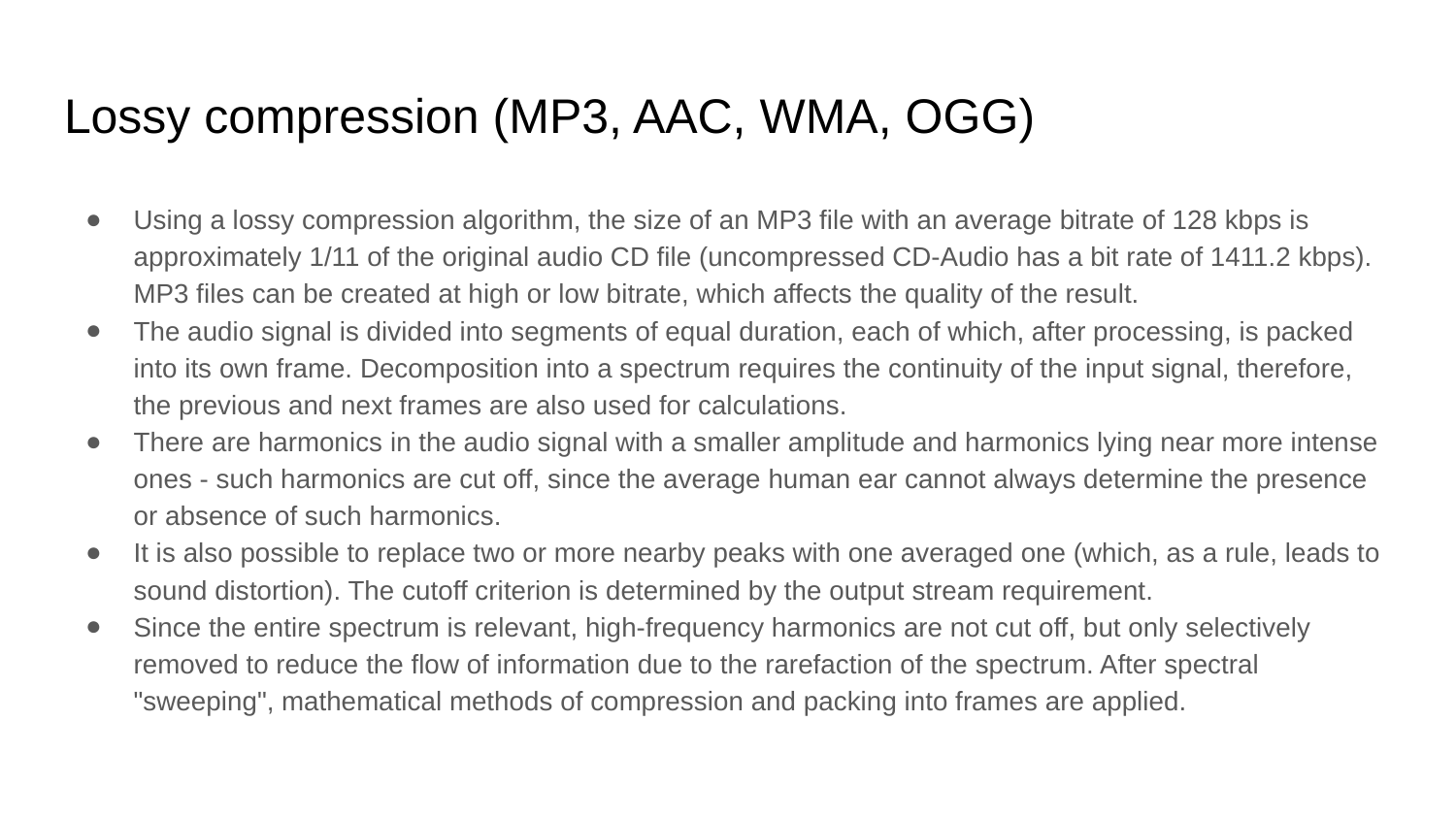

# Lossy compression (MP3, AAC, WMA, OGG)
Using a lossy compression algorithm, the size of an MP3 file with an average bitrate of 128 kbps is approximately 1/11 of the original audio CD file (uncompressed CD-Audio has a bit rate of 1411.2 kbps). MP3 files can be created at high or low bitrate, which affects the quality of the result.
The audio signal is divided into segments of equal duration, each of which, after processing, is packed into its own frame. Decomposition into a spectrum requires the continuity of the input signal, therefore, the previous and next frames are also used for calculations.
There are harmonics in the audio signal with a smaller amplitude and harmonics lying near more intense ones - such harmonics are cut off, since the average human ear cannot always determine the presence or absence of such harmonics.
It is also possible to replace two or more nearby peaks with one averaged one (which, as a rule, leads to sound distortion). The cutoff criterion is determined by the output stream requirement.
Since the entire spectrum is relevant, high-frequency harmonics are not cut off, but only selectively removed to reduce the flow of information due to the rarefaction of the spectrum. After spectral "sweeping", mathematical methods of compression and packing into frames are applied.